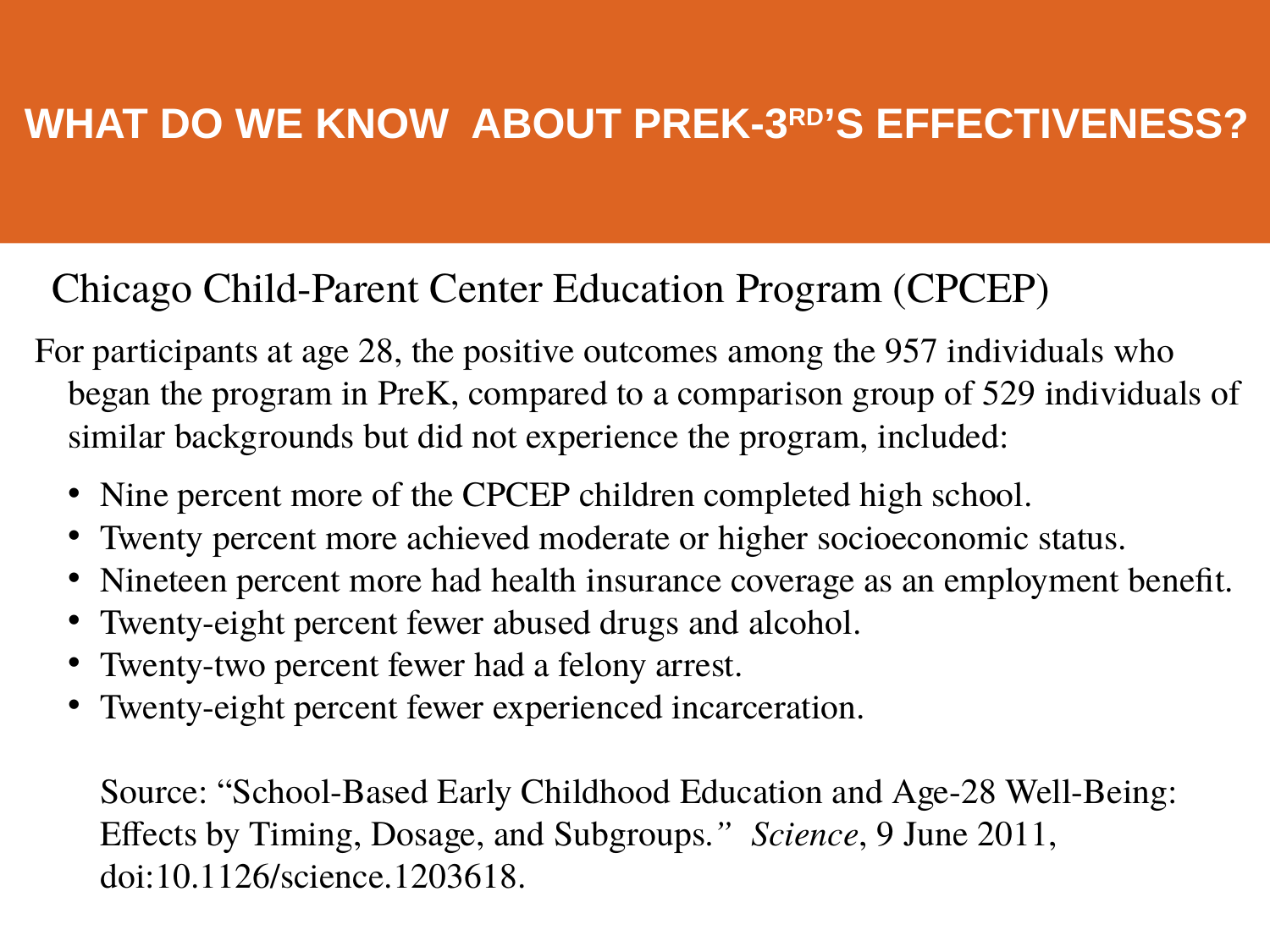

WHAT DO WE KNOW  ABOUT PREK-3RD’S EFFECTIVENESS?
Chicago Child-Parent Center Education Program (CPCEP)

For participants at age 28, the positive outcomes among the 957 individuals who began the program in PreK, compared to a comparison group of 529 individuals of similar backgrounds but did not experience the program, included:

Nine percent more of the CPCEP children completed high school.
Twenty percent more achieved moderate or higher socioeconomic status.
Nineteen percent more had health insurance coverage as an employment benefit.
Twenty-eight percent fewer abused drugs and alcohol.
Twenty-two percent fewer had a felony arrest.
Twenty-eight percent fewer experienced incarceration.

 	Source: “School-Based Early Childhood Education and Age-28 Well-Being: Effects by Timing, Dosage, and Subgroups.”  Science, 9 June 2011, doi:10.1126/science.1203618.